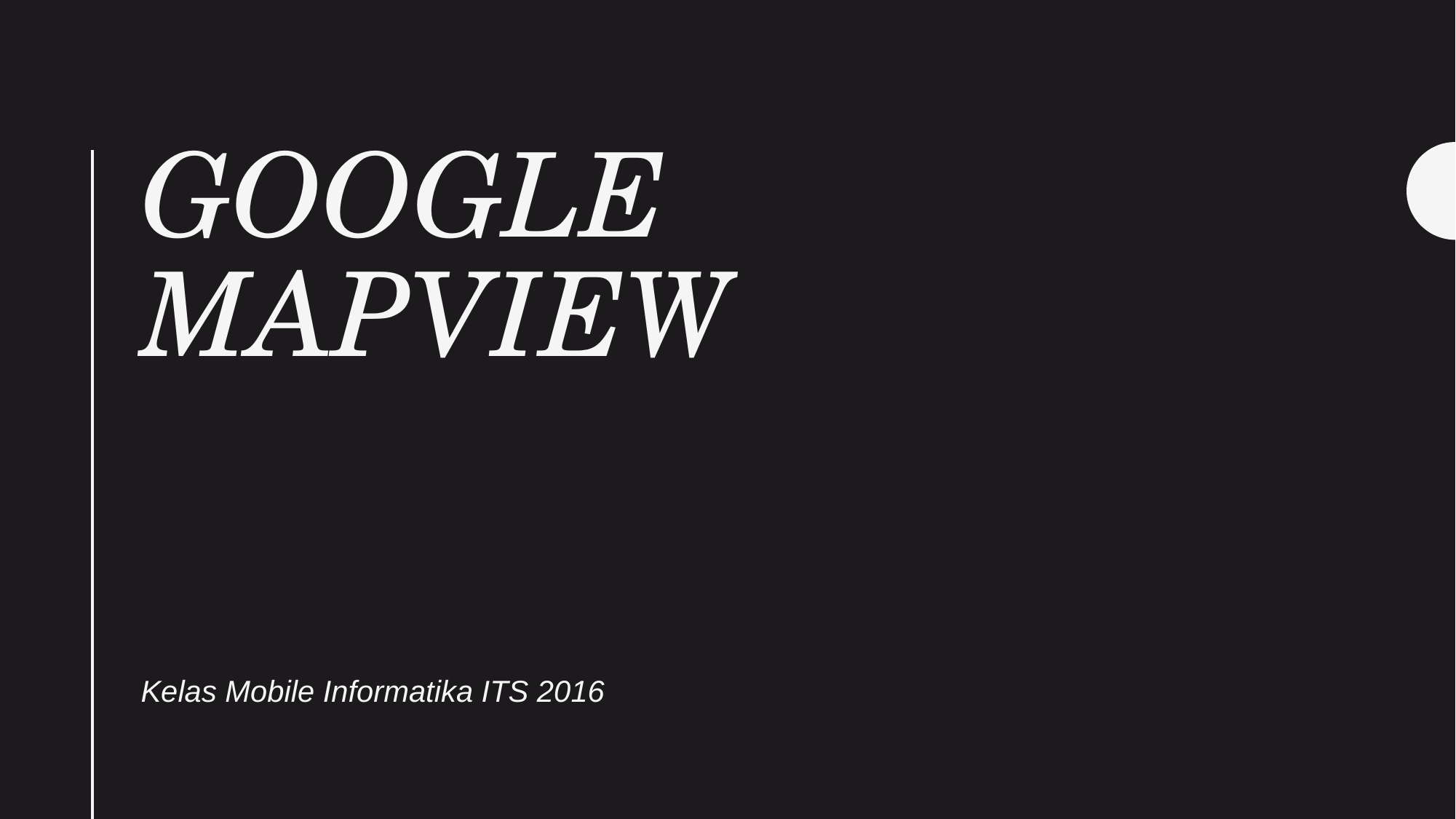

# Google MAPVIEW
Kelas Mobile Informatika ITS 2016